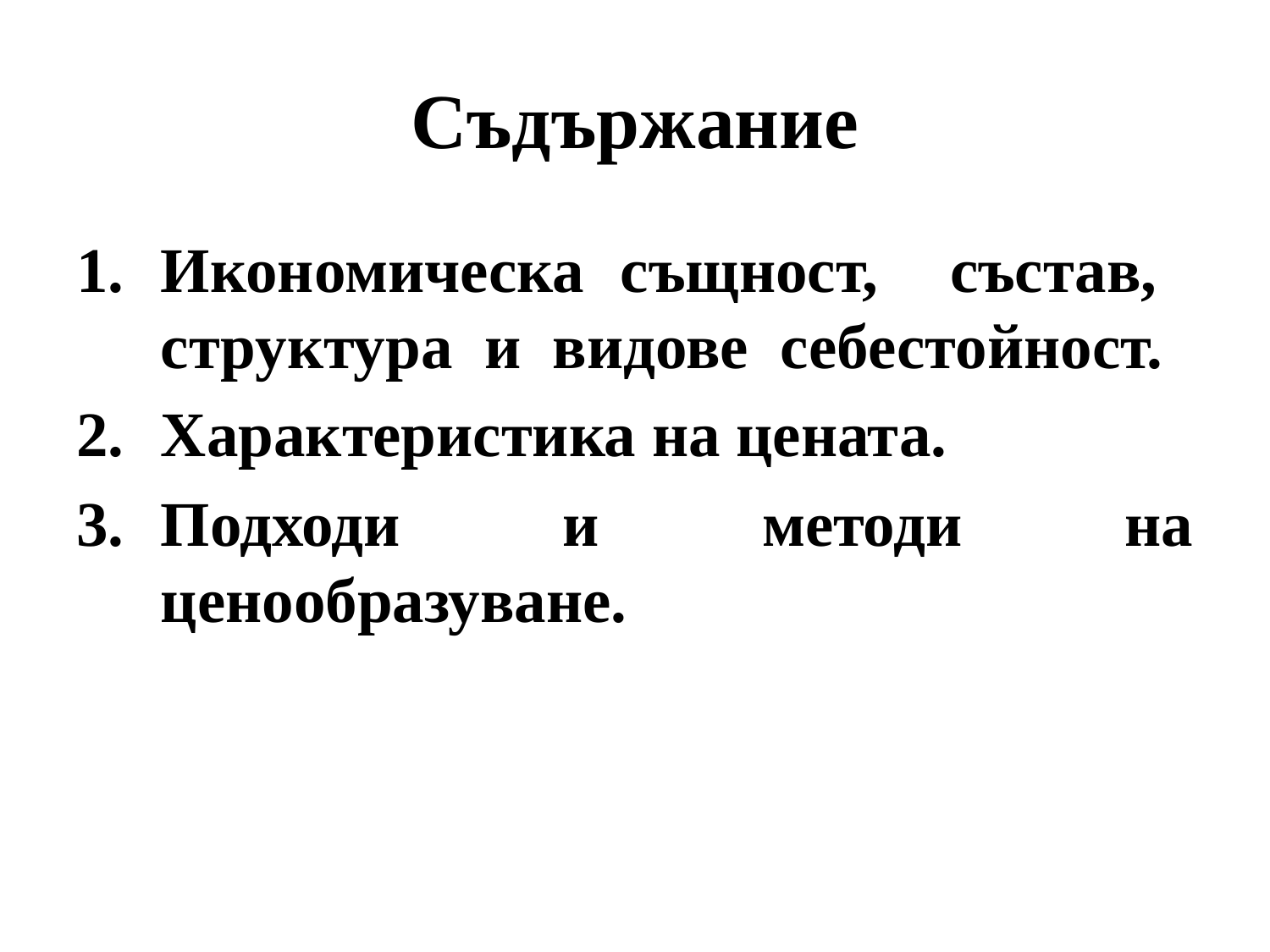

# Съдържание
Икономическа същност,  състав,  структура  и  видове  себестойност.
Характеристика на цената.
Подходи и методи на ценообразуване.